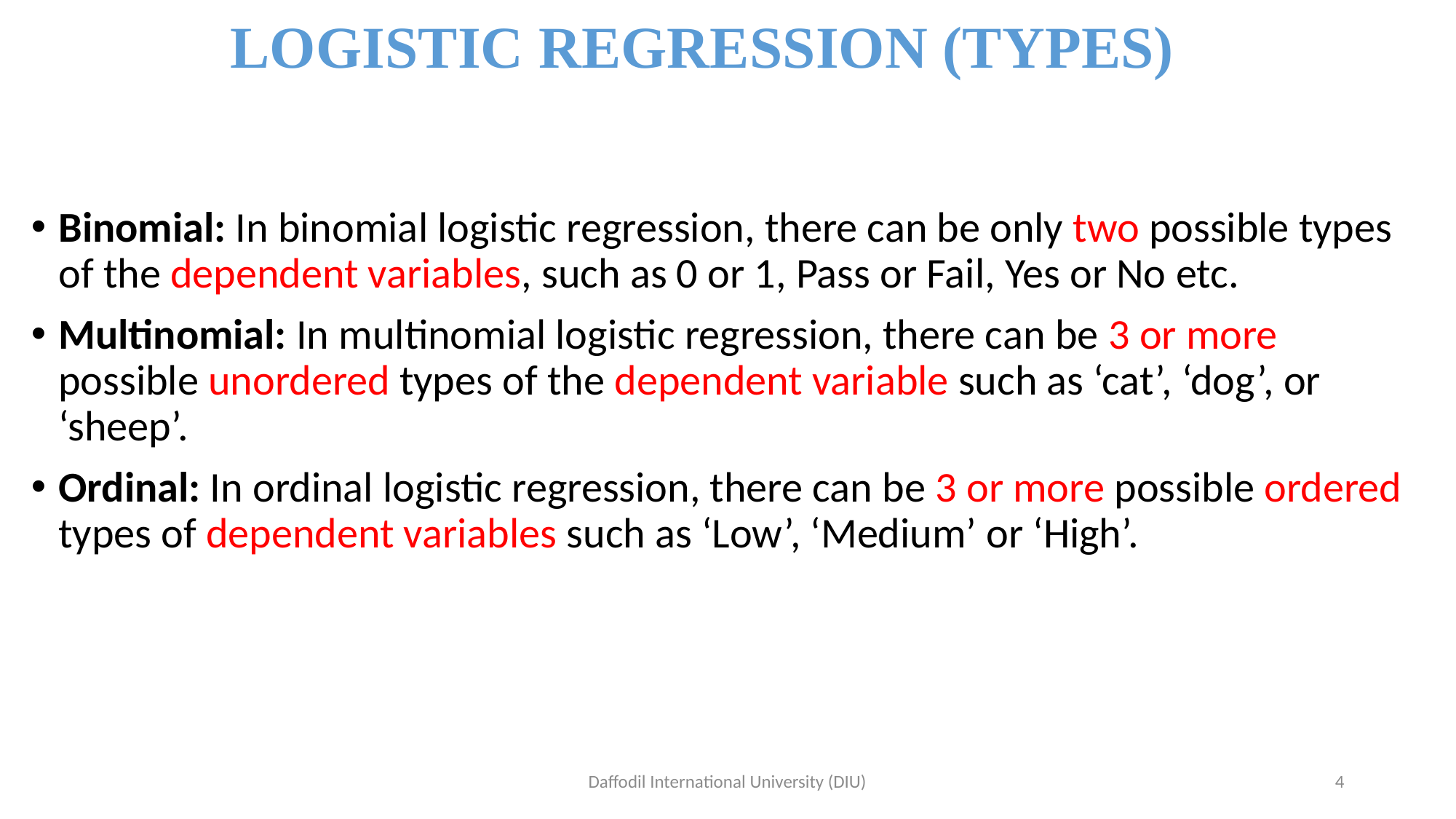

# LOGISTIC REGRESSION (TYPES)
Binomial: In binomial logistic regression, there can be only two possible types of the dependent variables, such as 0 or 1, Pass or Fail, Yes or No etc.
Multinomial: In multinomial logistic regression, there can be 3 or more possible unordered types of the dependent variable such as ‘cat’, ‘dog’, or ‘sheep’.
Ordinal: In ordinal logistic regression, there can be 3 or more possible ordered types of dependent variables such as ‘Low’, ‘Medium’ or ‘High’.

Daffodil International University (DIU)
4